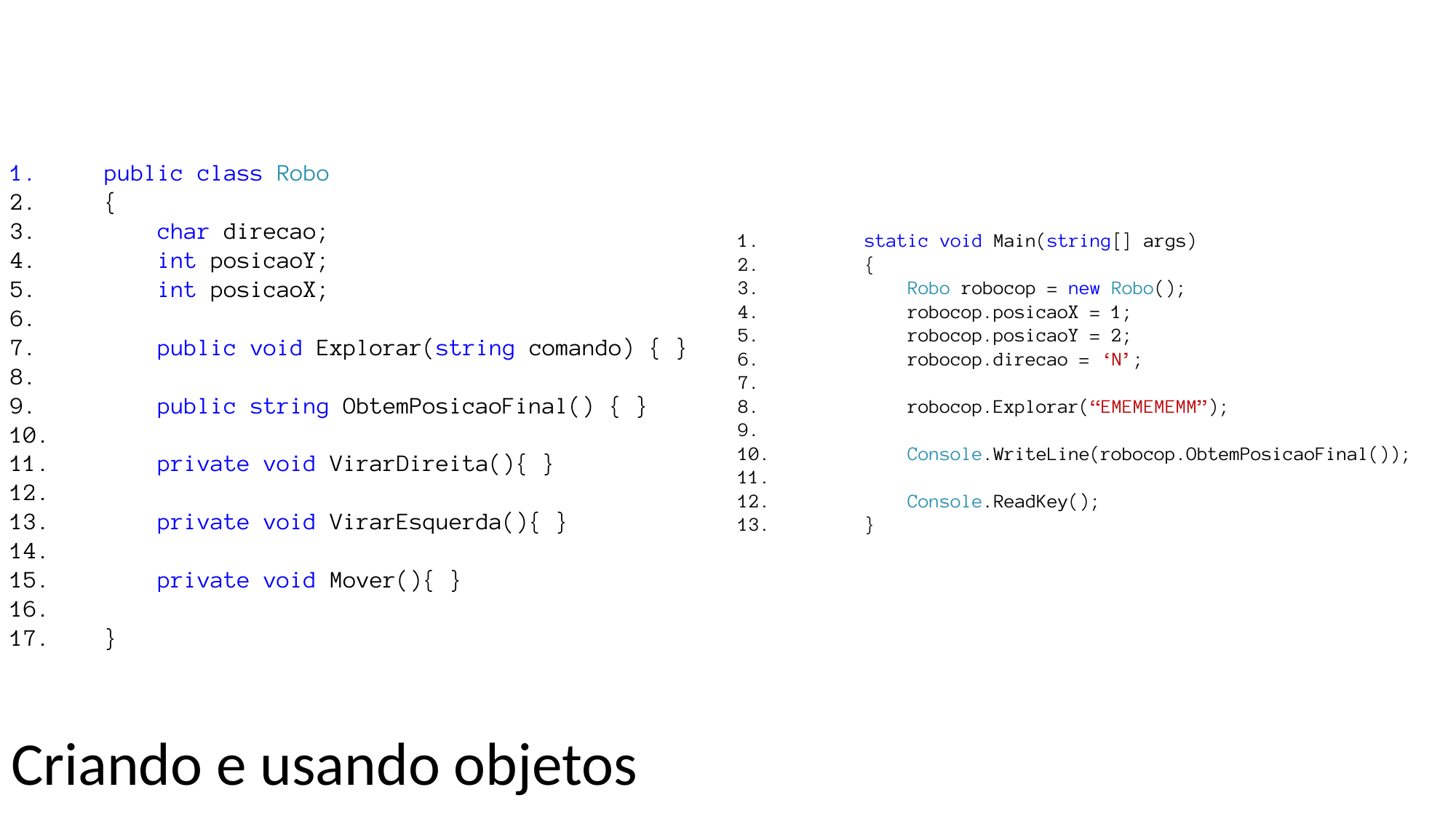

public class Robo
    {
        char direcao;
        int posicaoY;
        int posicaoX;

        public void Explorar(string comando) { }

        public string ObtemPosicaoFinal() { }

        private void VirarDireita(){ }

        private void VirarEsquerda(){ }

        private void Mover(){ }

    }
        static void Main(string[] args)
        {
            Robo robocop = new Robo();
            robocop.posicaoX = 1;
            robocop.posicaoY = 2;
            robocop.direcao = ‘N’;

            robocop.Explorar(“EMEMEMEMM”);

            Console.WriteLine(robocop.ObtemPosicaoFinal());

            Console.ReadKey();
        }
Criando e usando objetos